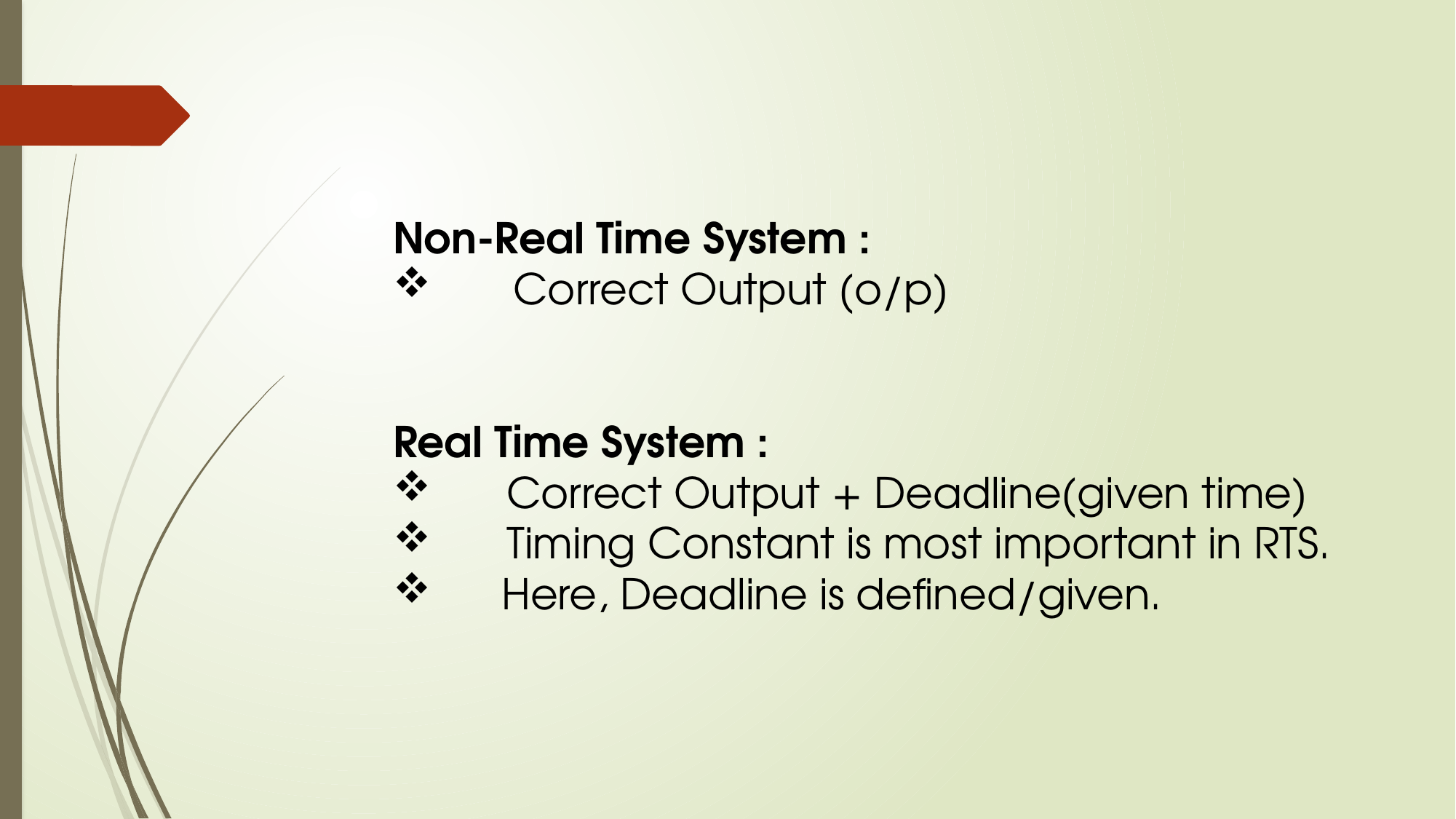

Non-Real Time System :
     Correct Output (o/p)

Real Time System :
     Correct Output + Deadline(given time)
     Timing Constant is most important in RTS.
    Here, Deadline is defined/given.